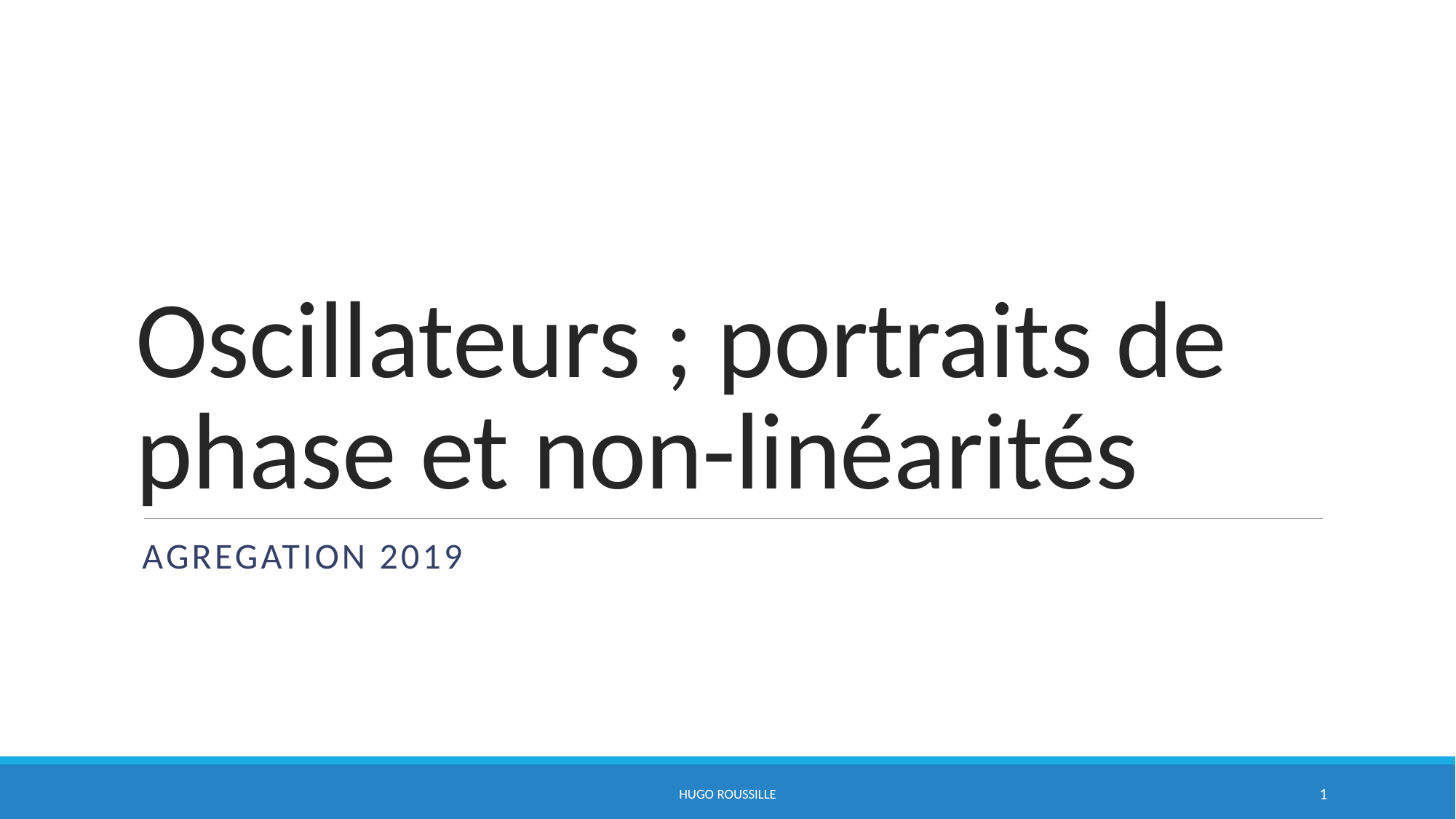

# Oscillateurs ; portraits de phase et non-linéarités
AGREGATION 2019
HUGO ROUSSILLE
1